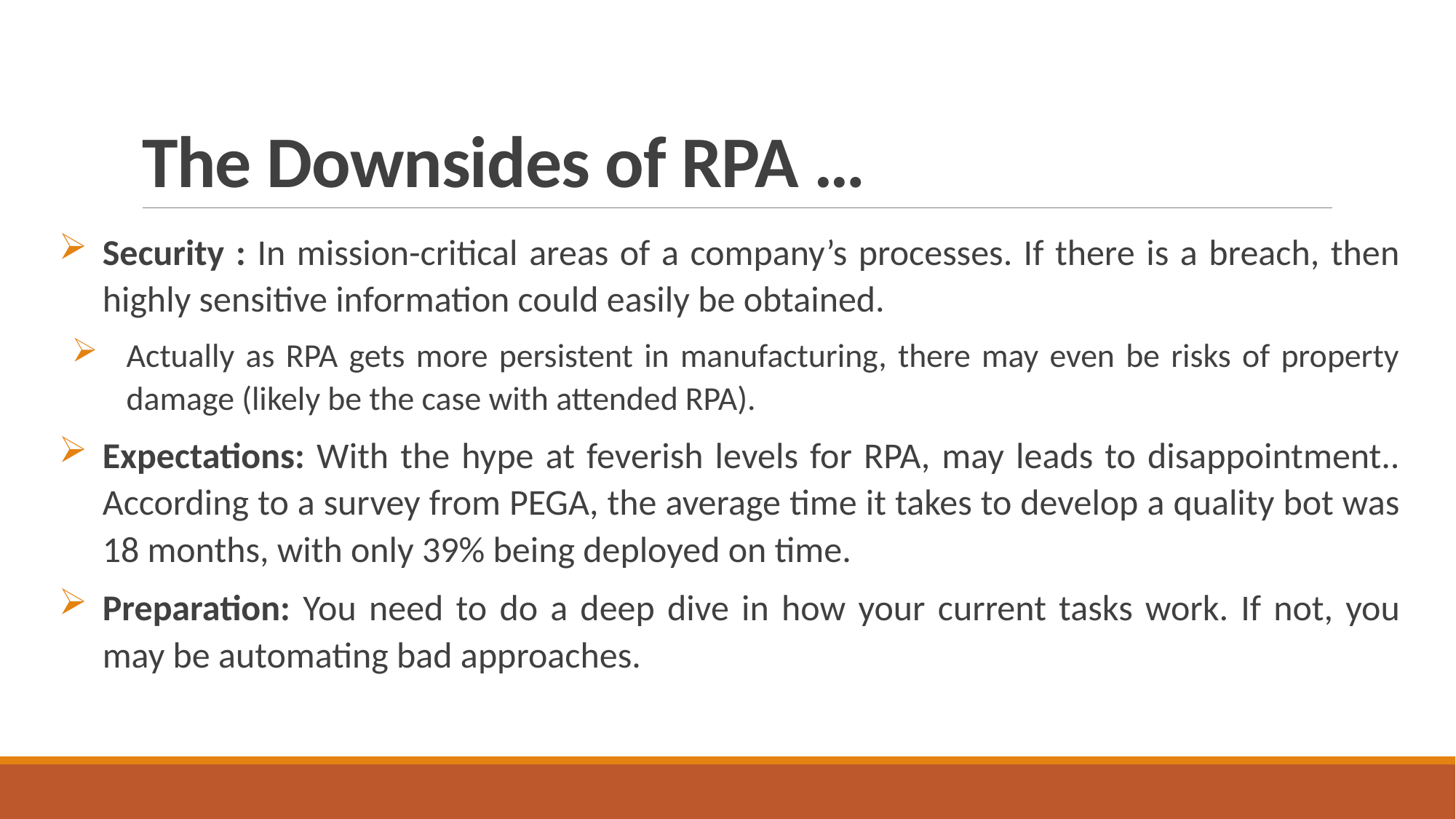

# The Downsides of RPA …
Security : In mission-critical areas of a company’s processes. If there is a breach, then highly sensitive information could easily be obtained.
Actually as RPA gets more persistent in manufacturing, there may even be risks of property damage (likely be the case with attended RPA).
Expectations: With the hype at feverish levels for RPA, may leads to disappointment.. According to a survey from PEGA, the average time it takes to develop a quality bot was 18 months, with only 39% being deployed on time.
Preparation: You need to do a deep dive in how your current tasks work. If not, you may be automating bad approaches.